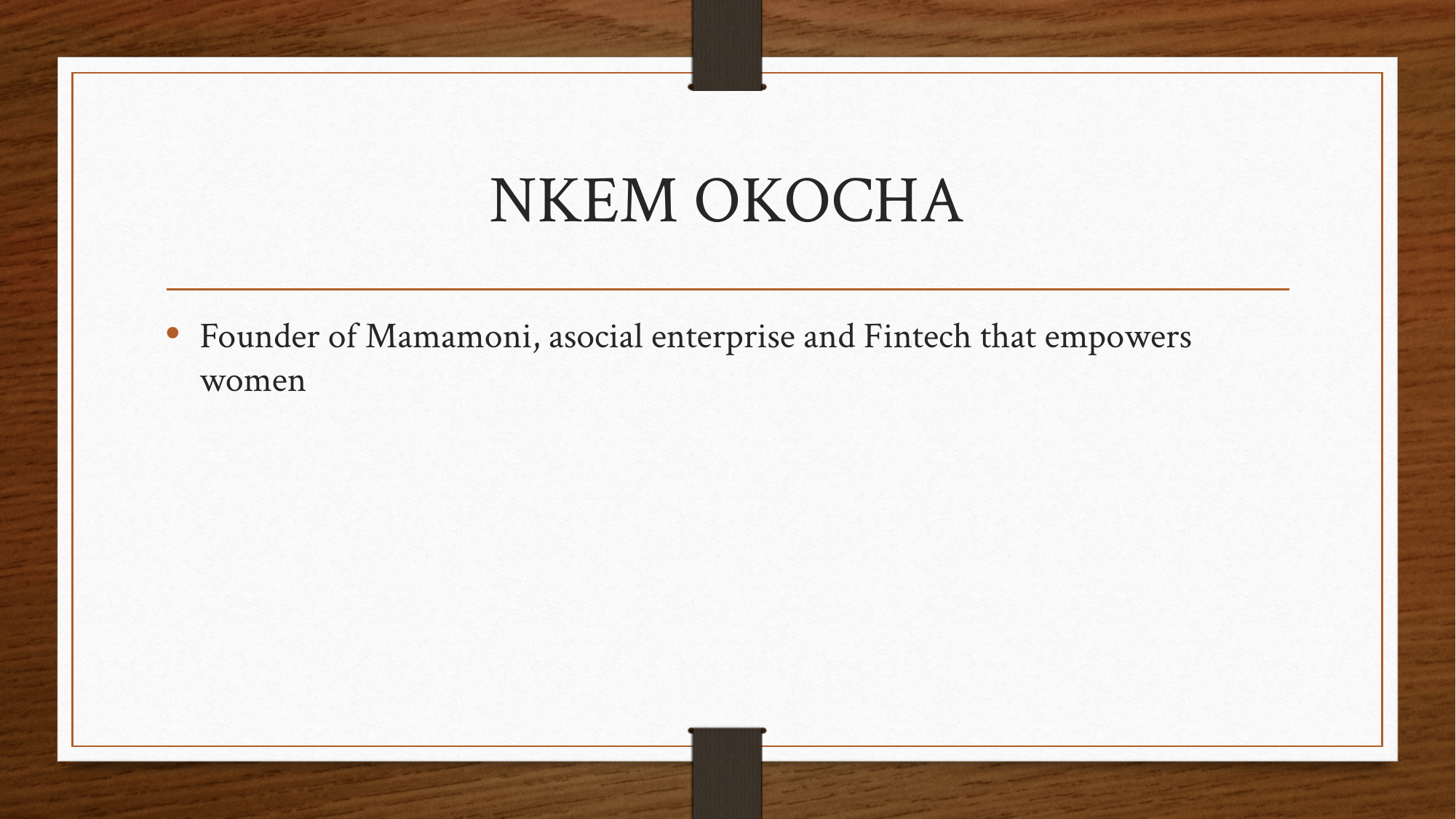

# NKEM OKOCHA
Founder of Mamamoni, asocial enterprise and Fintech that empowers women